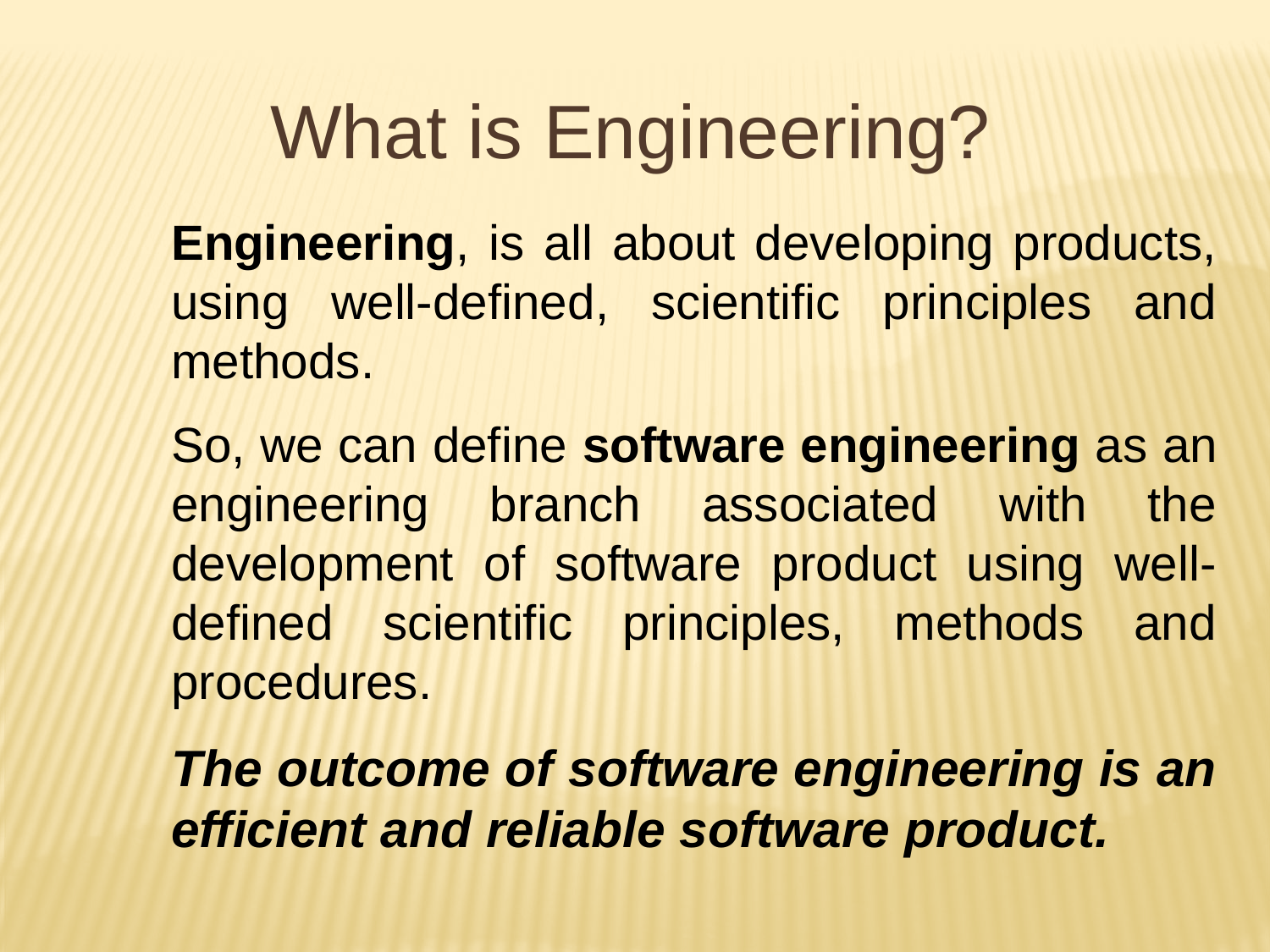

What is Engineering?
Engineering, is all about developing products, using well-defined, scientific principles and methods.
So, we can define software engineering as an engineering branch associated with the development of software product using well-defined scientific principles, methods and procedures.
The outcome of software engineering is an efficient and reliable software product.